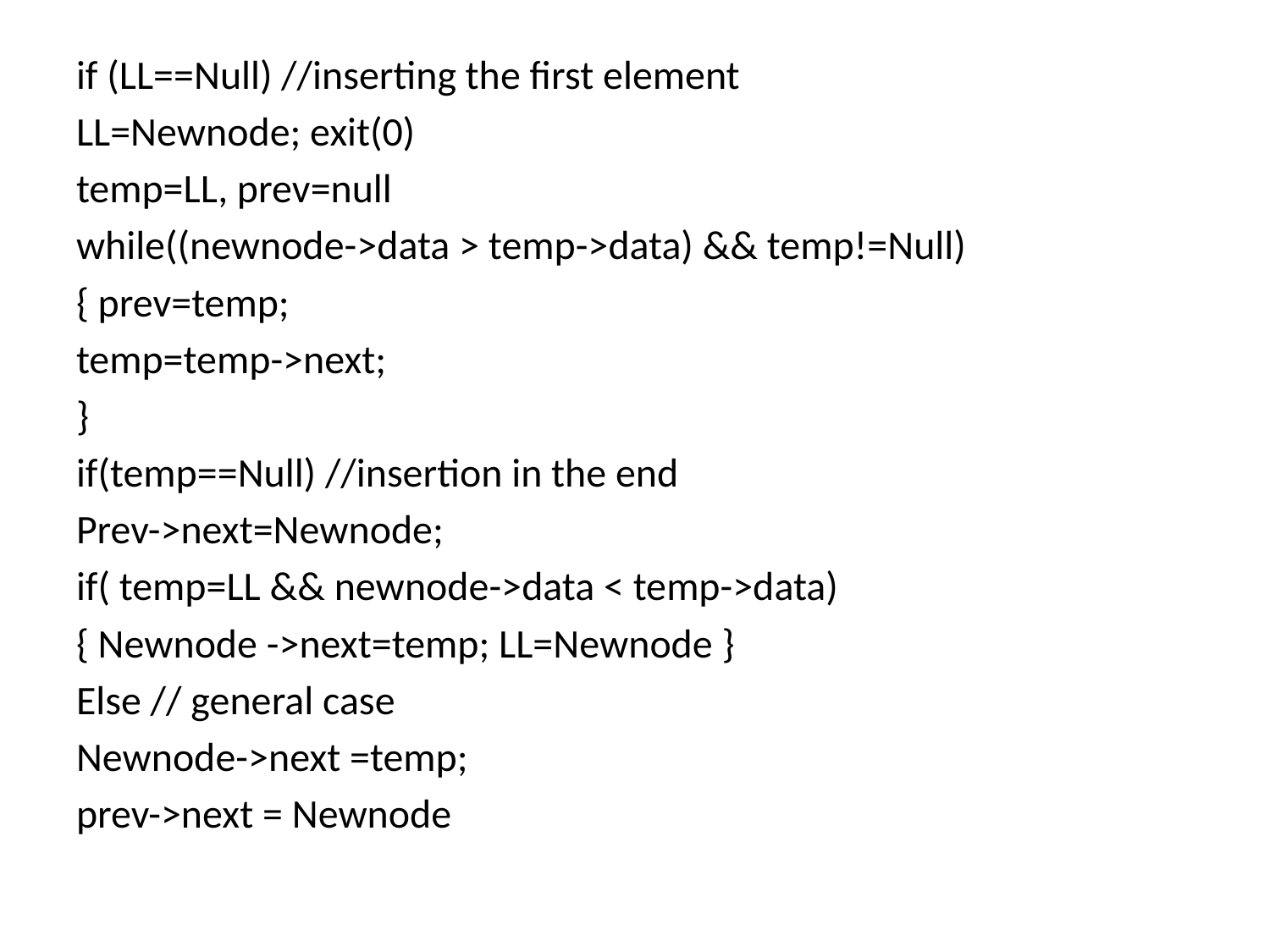

if (LL==Null) //inserting the first element
LL=Newnode; exit(0)
temp=LL, prev=null
while((newnode->data > temp->data) && temp!=Null)
{ prev=temp;
temp=temp->next;
}
if(temp==Null) //insertion in the end
Prev->next=Newnode;
if( temp=LL && newnode->data < temp->data)
{ Newnode ->next=temp; LL=Newnode }
Else // general case
Newnode->next =temp;
prev->next = Newnode